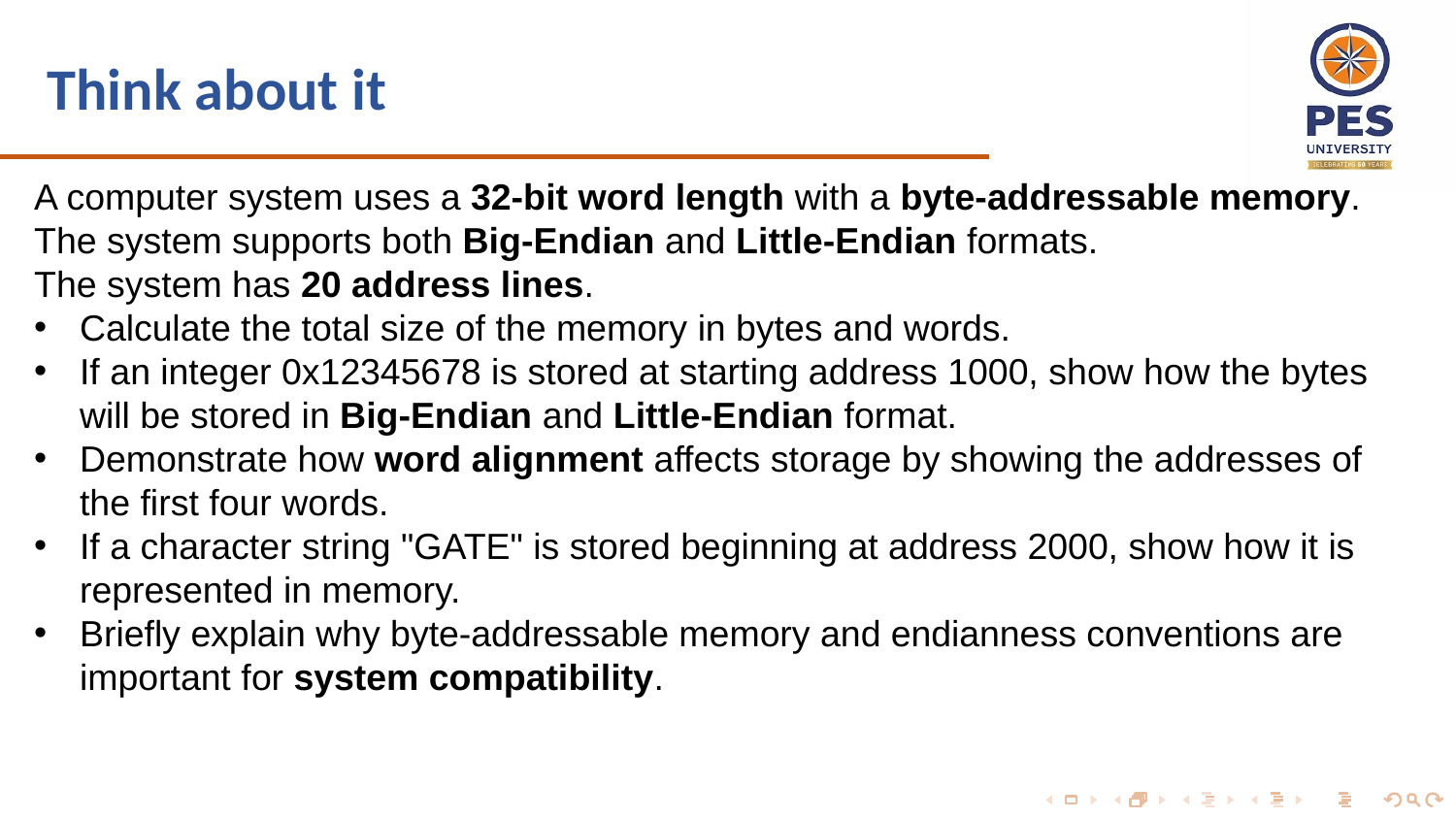

# Think about it

A computer system uses a 32-bit word length with a byte-addressable memory. The system supports both Big-Endian and Little-Endian formats.
The system has 20 address lines.
Calculate the total size of the memory in bytes and words.
If an integer 0x12345678 is stored at starting address 1000, show how the bytes will be stored in Big-Endian and Little-Endian format.
Demonstrate how word alignment affects storage by showing the addresses of the first four words.
If a character string "GATE" is stored beginning at address 2000, show how it is represented in memory.
Briefly explain why byte-addressable memory and endianness conventions are important for system compatibility.